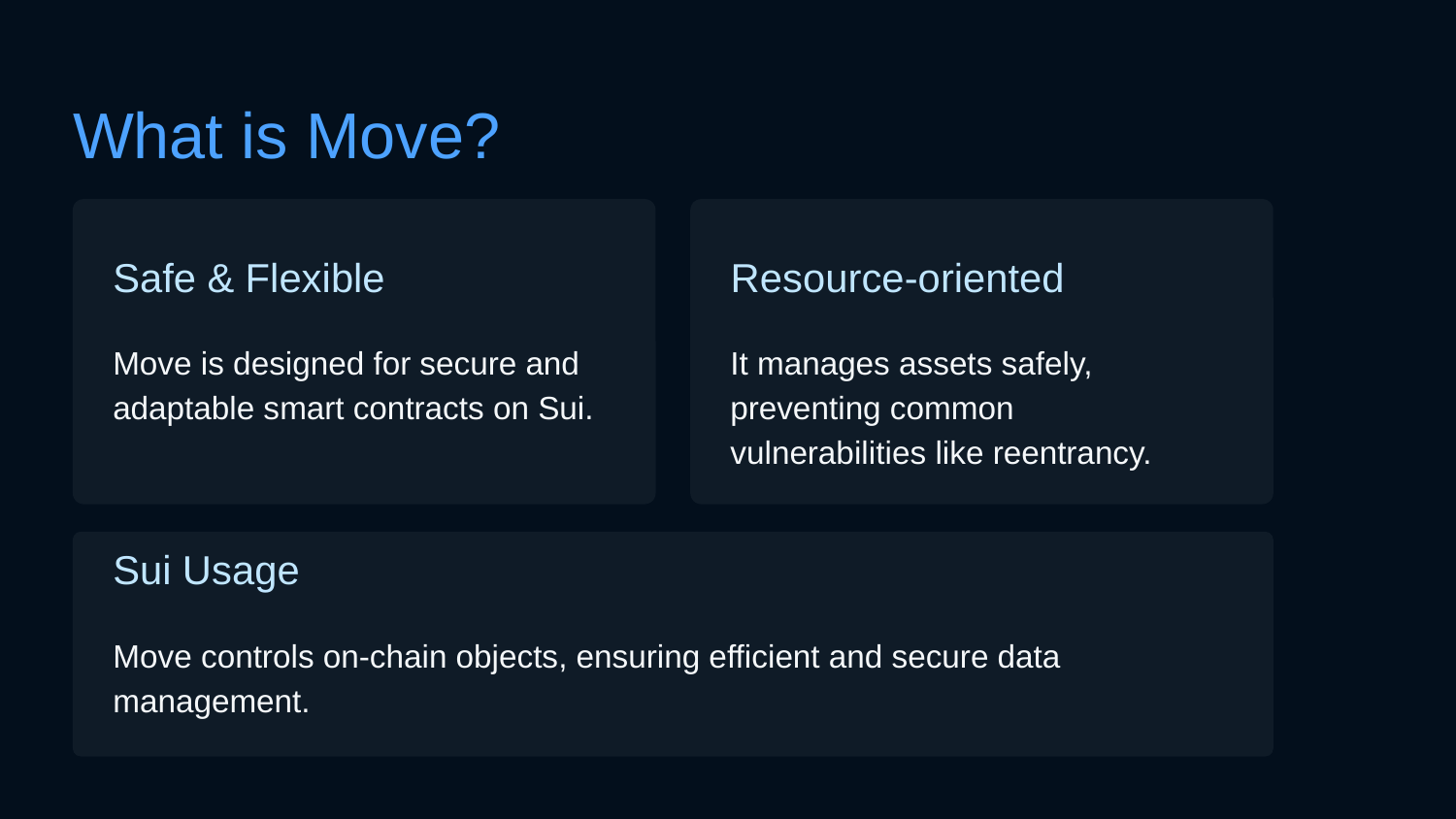

# What is Move?

Safe & Flexible
Resource-oriented
Move is designed for secure and adaptable smart contracts on Sui.
It manages assets safely, preventing common vulnerabilities like reentrancy.

Sui Usage
Move controls on-chain objects, ensuring efficient and secure data management.